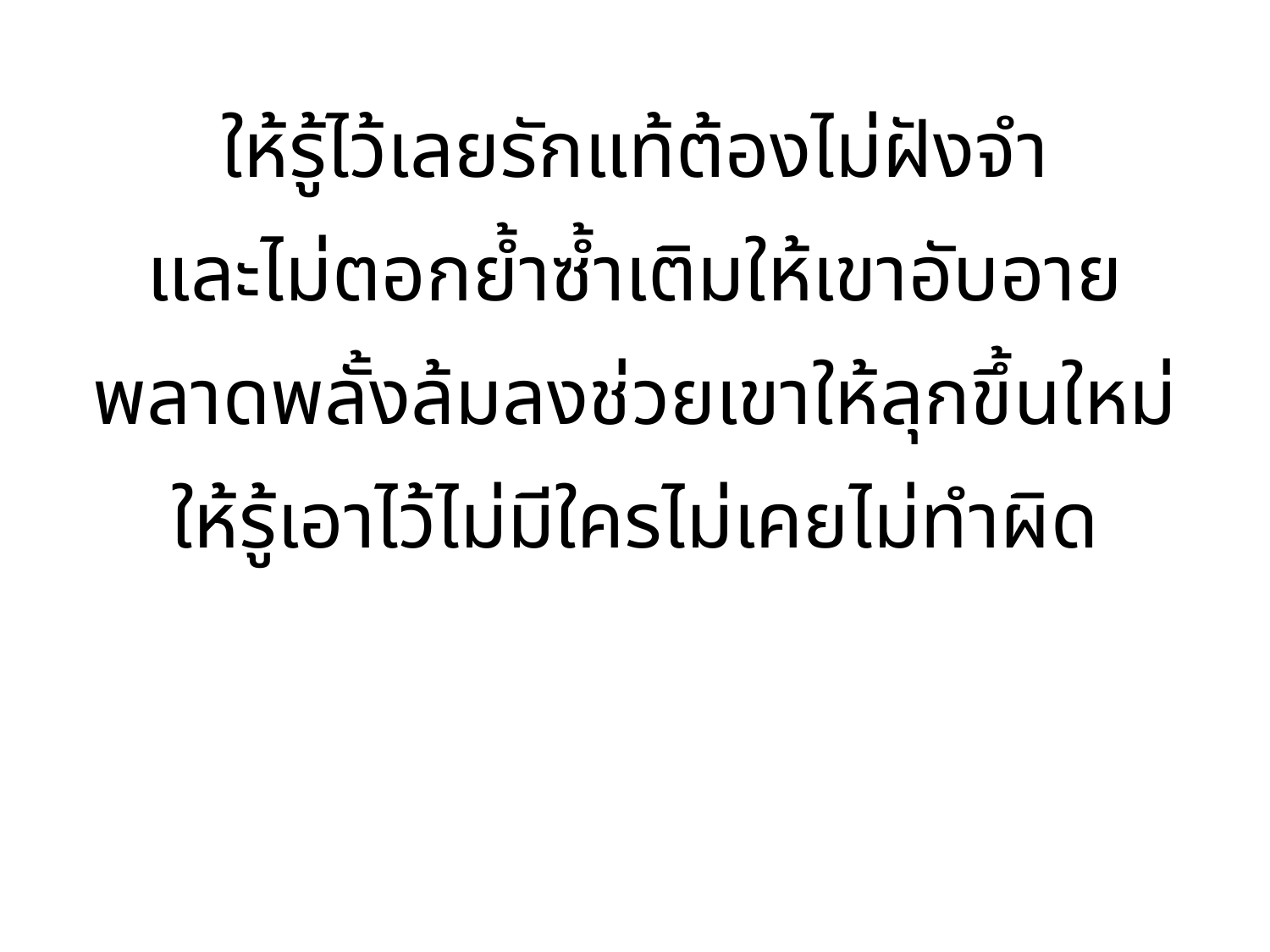

ให้รู้ไว้เลยรักแท้ต้องไม่ฝังจำ
และไม่ตอกย้ำซ้ำเติมให้เขาอับอาย
พลาดพลั้งล้มลงช่วยเขาให้ลุกขึ้นใหม่
ให้รู้เอาไว้ไม่มีใครไม่เคยไม่ทำผิด